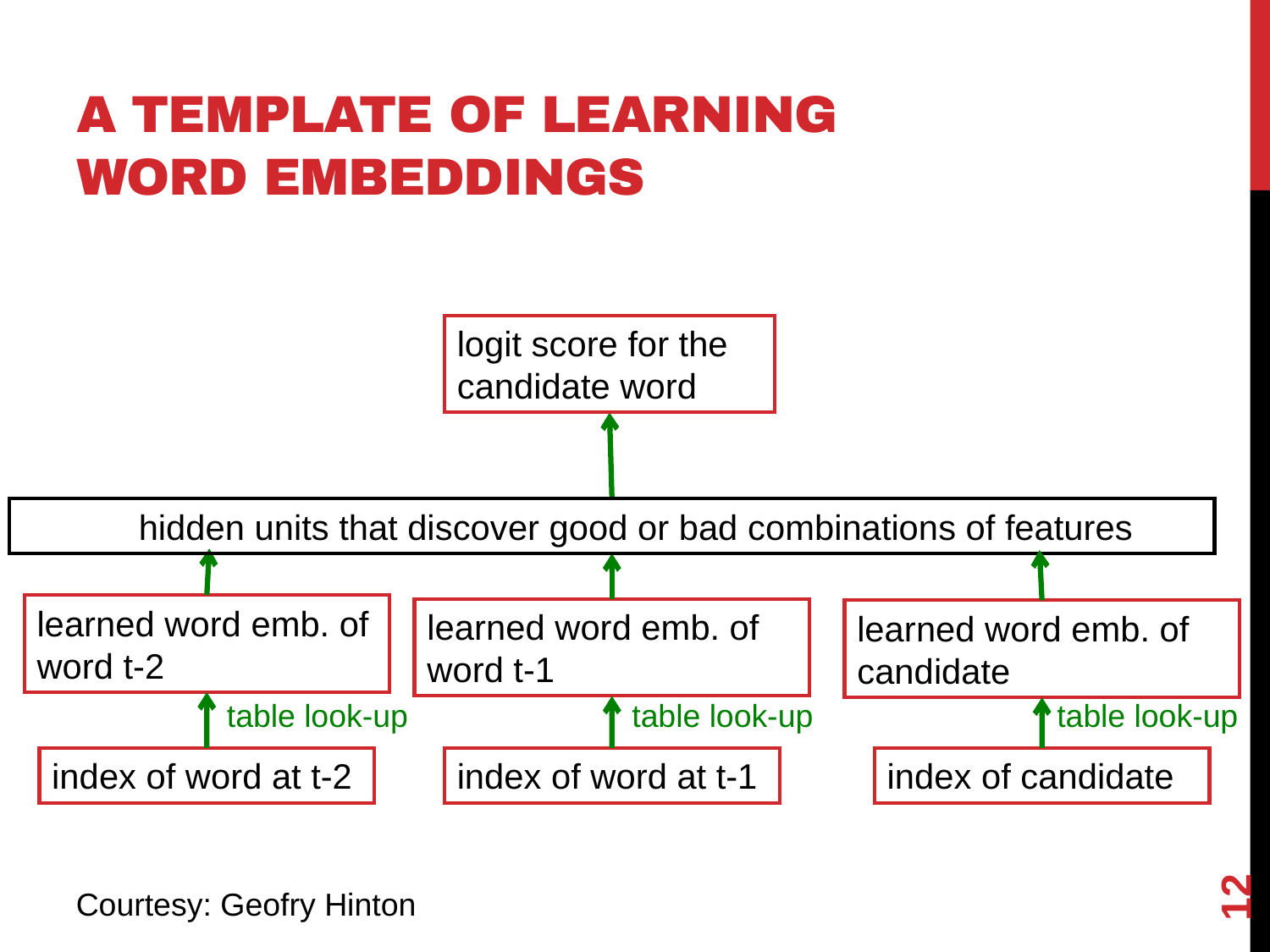

# A template of learning Word Embeddings
logit score for the candidate word
            hidden units that discover good or bad combinations of features
learned word emb. of word t-2
learned word emb. of word t-1
learned word emb. of candidate
table look-up
table look-up
table look-up
index of word at t-2
index of word at t-1
index of candidate
12
Courtesy: Geofry Hinton